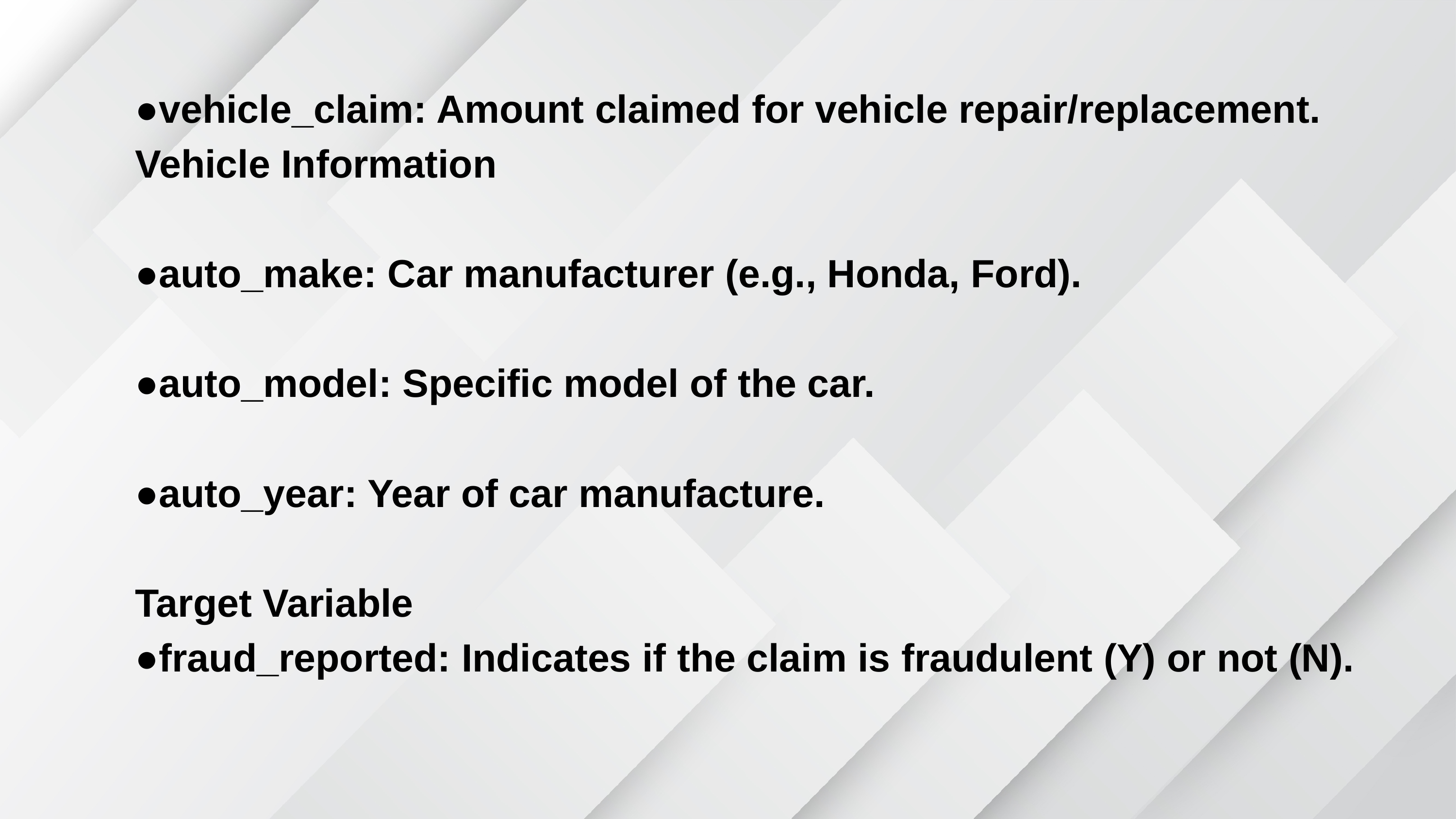

●vehicle_claim: Amount claimed for vehicle repair/replacement.
Vehicle Information

●auto_make: Car manufacturer (e.g., Honda, Ford).

●auto_model: Specific model of the car.

●auto_year: Year of car manufacture.

Target Variable
●fraud_reported: Indicates if the claim is fraudulent (Y) or not (N).